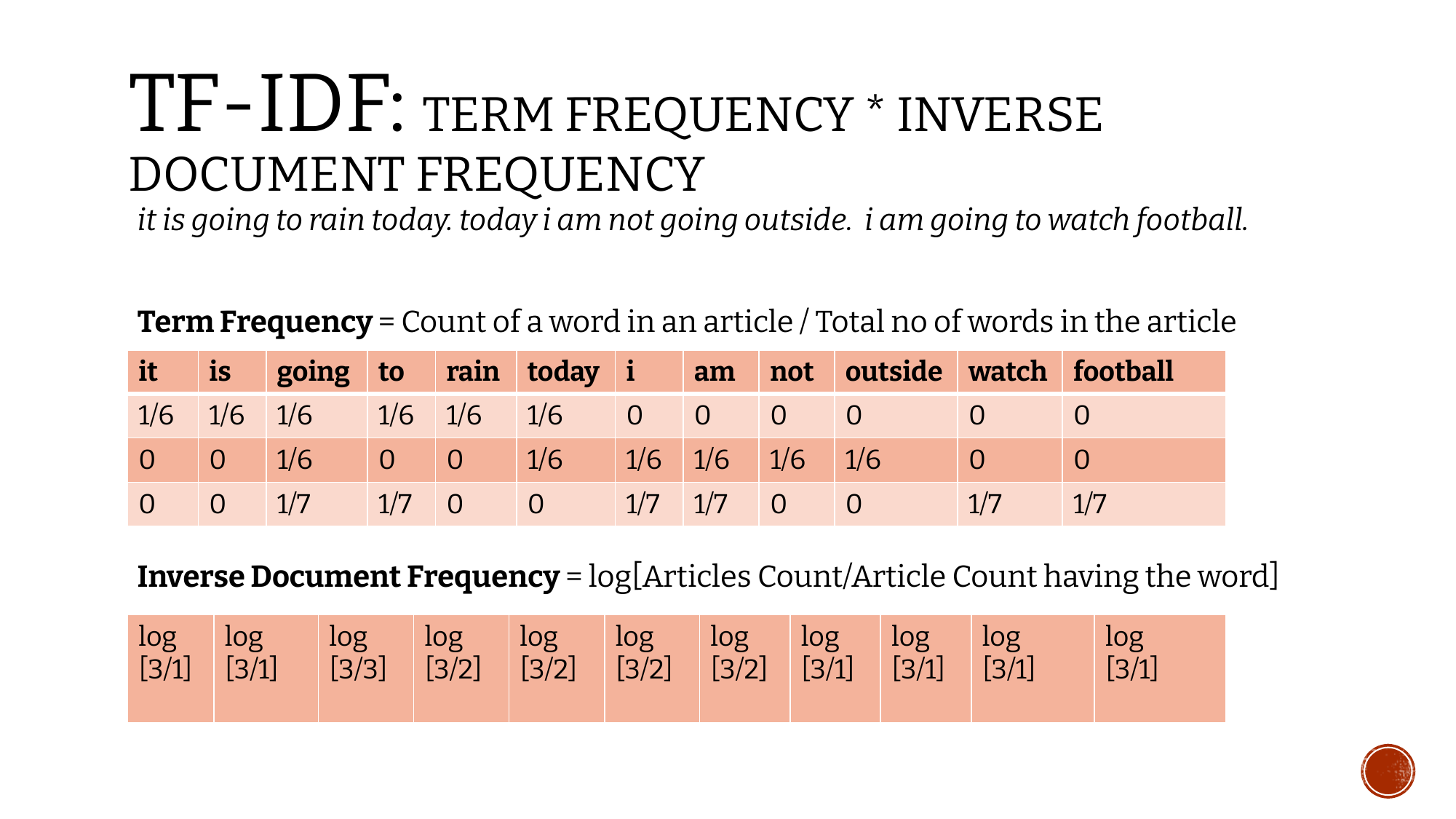

# TF-IDF: Term Frequency * Inverse Document Frequency
it is going to rain today. today i am not going outside.  i am going to watch football.

Term Frequency = Count of a word in an article / Total no of words in the article

Inverse Document Frequency = log[Articles Count/Article Count having the word]

| it | is | going | to | rain | today | i | am | not | outside | watch | football |
| --- | --- | --- | --- | --- | --- | --- | --- | --- | --- | --- | --- |
| 1/6 | 1/6 | 1/6 | 1/6 | 1/6 | 1/6 | 0 | 0 | 0 | 0 | 0 | 0 |
| 0 | 0 | 1/6 | 0 | 0 | 1/6 | 1/6 | 1/6 | 1/6 | 1/6 | 0 | 0 |
| 0 | 0 | 1/7 | 1/7 | 0 | 0 | 1/7 | 1/7 | 0 | 0 | 1/7 | 1/7 |
| log [3/1] | log [3/1] | log [3/3] | log [3/2] | log [3/2] | log [3/2] | log [3/2] | log [3/1] | log [3/1] | log [3/1] | log [3/1] |
| --- | --- | --- | --- | --- | --- | --- | --- | --- | --- | --- |